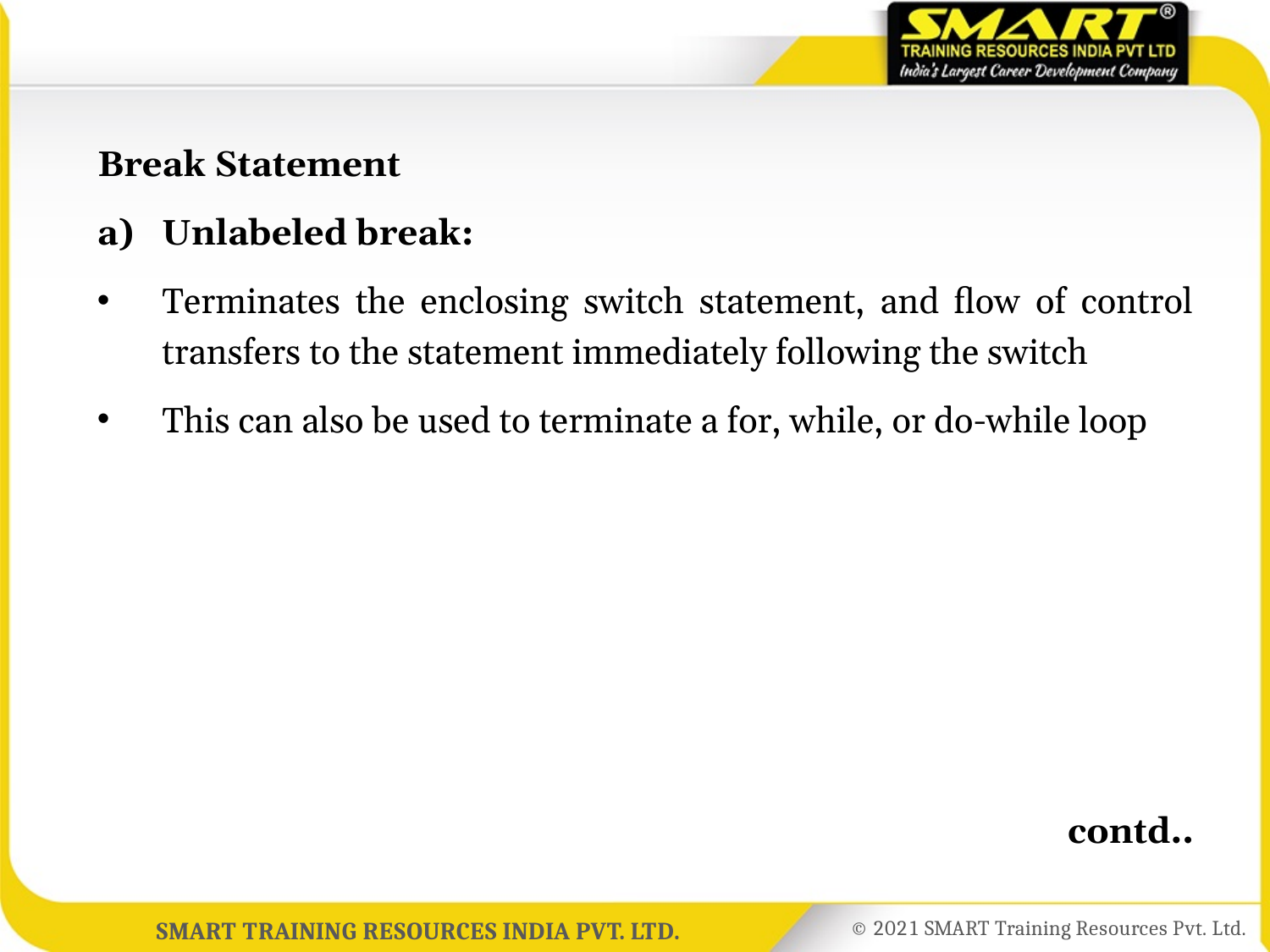

Break Statement
Unlabeled break:
Terminates the enclosing switch statement, and flow of control transfers to the statement immediately following the switch
This can also be used to terminate a for, while, or do-while loop

contd..